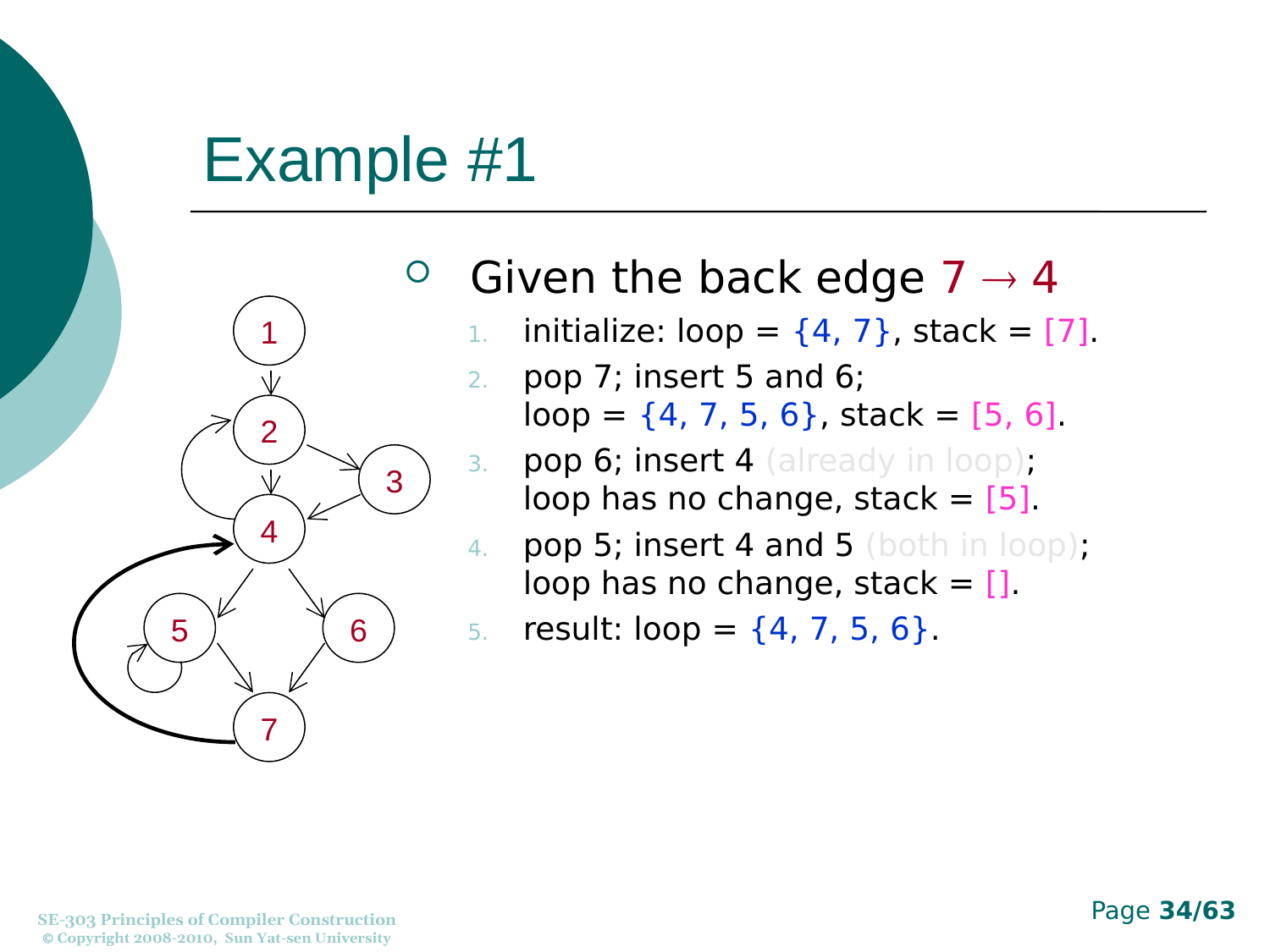

# Example #1
Given the back edge 7 → 4
initialize: loop = {4, 7}, stack = [7].
pop 7; insert 5 and 6;
loop = {4, 7, 5, 6}, stack = [5, 6].
pop 6; insert 4 (already in loop);
loop has no change, stack = [5].
pop 5; insert 4 and 5 (both in loop);
loop has no change, stack = [].
result: loop = {4, 7, 5, 6}.
1

2

3

4

5
6

7
SE-303 Principles of Compiler Construction
© Copyright 2008-2010,  Sun Yat-sen University